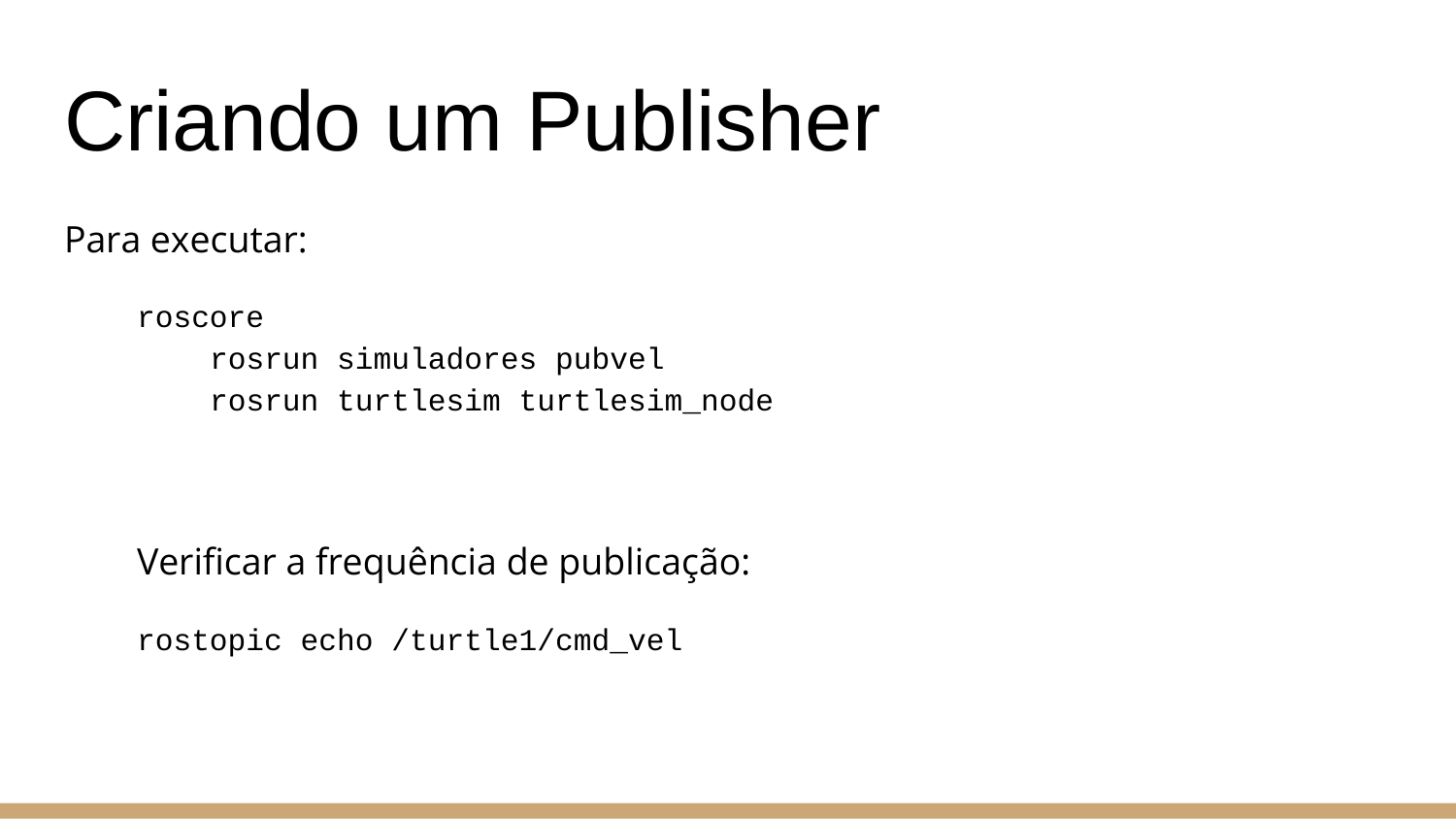

# Criando um Publisher
Para executar:
roscore
    rosrun simuladores pubvel
    rosrun turtlesim turtlesim_node

Verificar a frequência de publicação:
rostopic echo /turtle1/cmd_vel